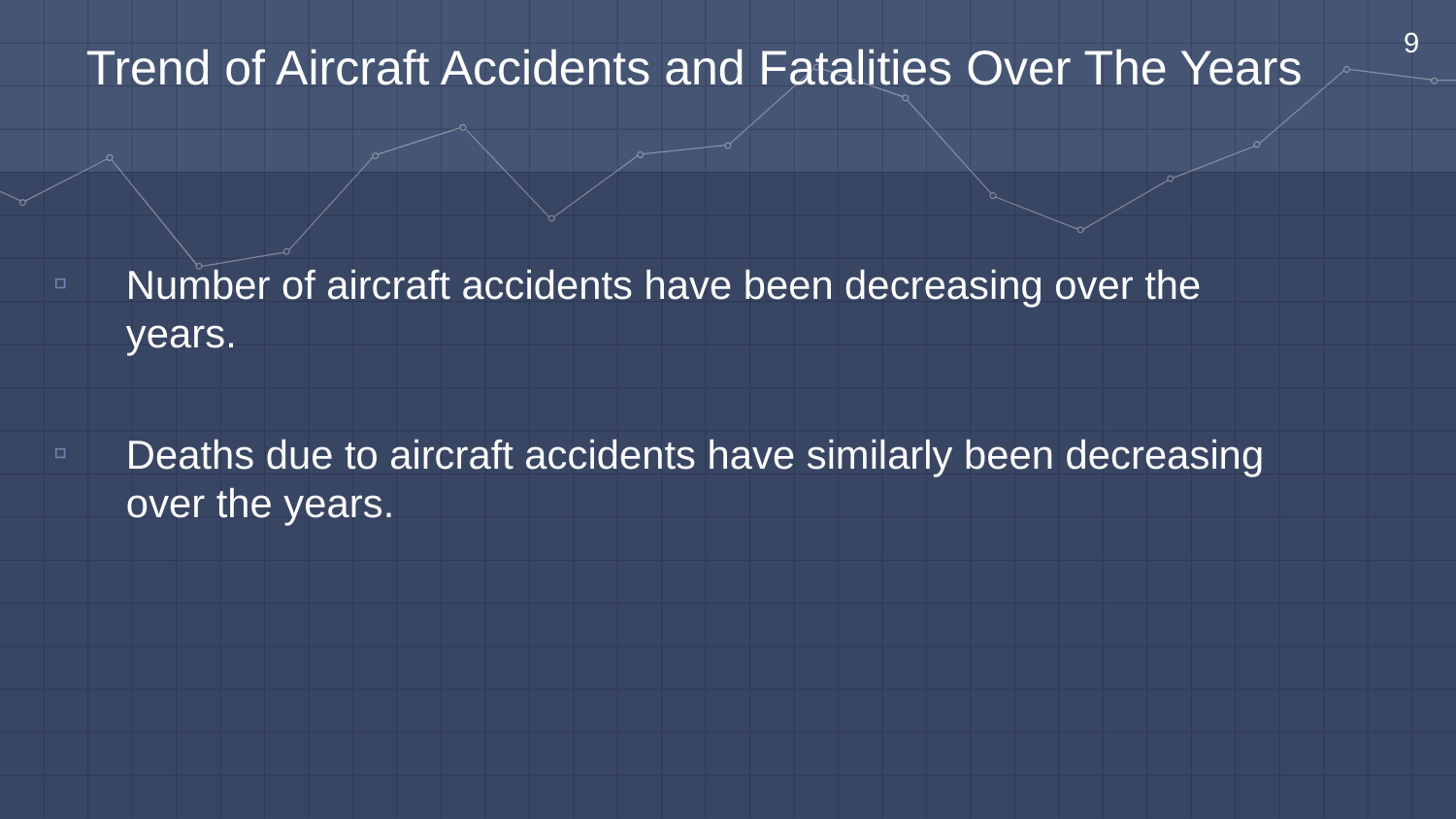

9
Trend of Aircraft Accidents and Fatalities Over The Years
Number of aircraft accidents have been decreasing over the years.

Deaths due to aircraft accidents have similarly been decreasing over the years.